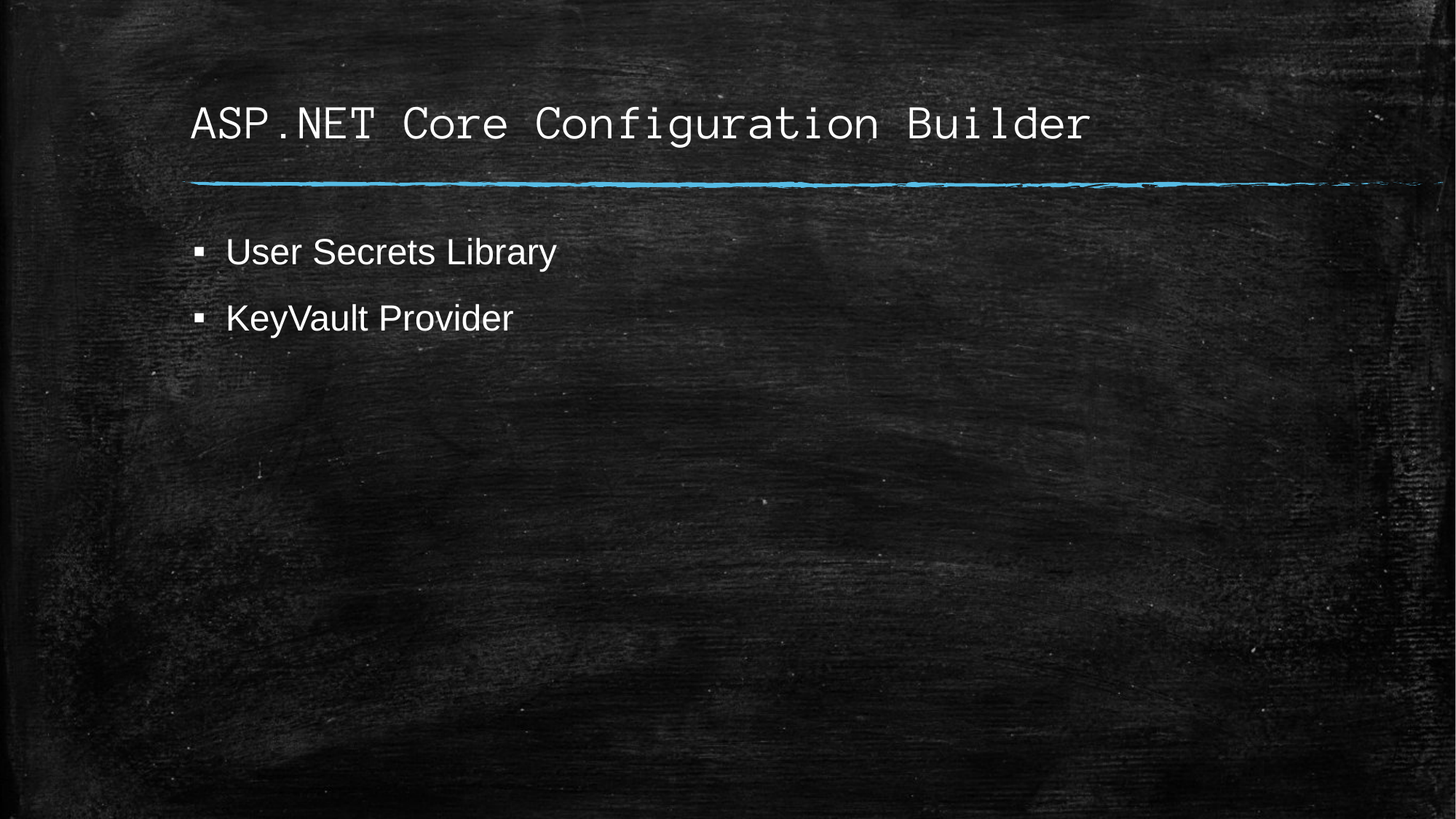

# ASP.NET Core Configuration Builder
User Secrets Library
KeyVault Provider